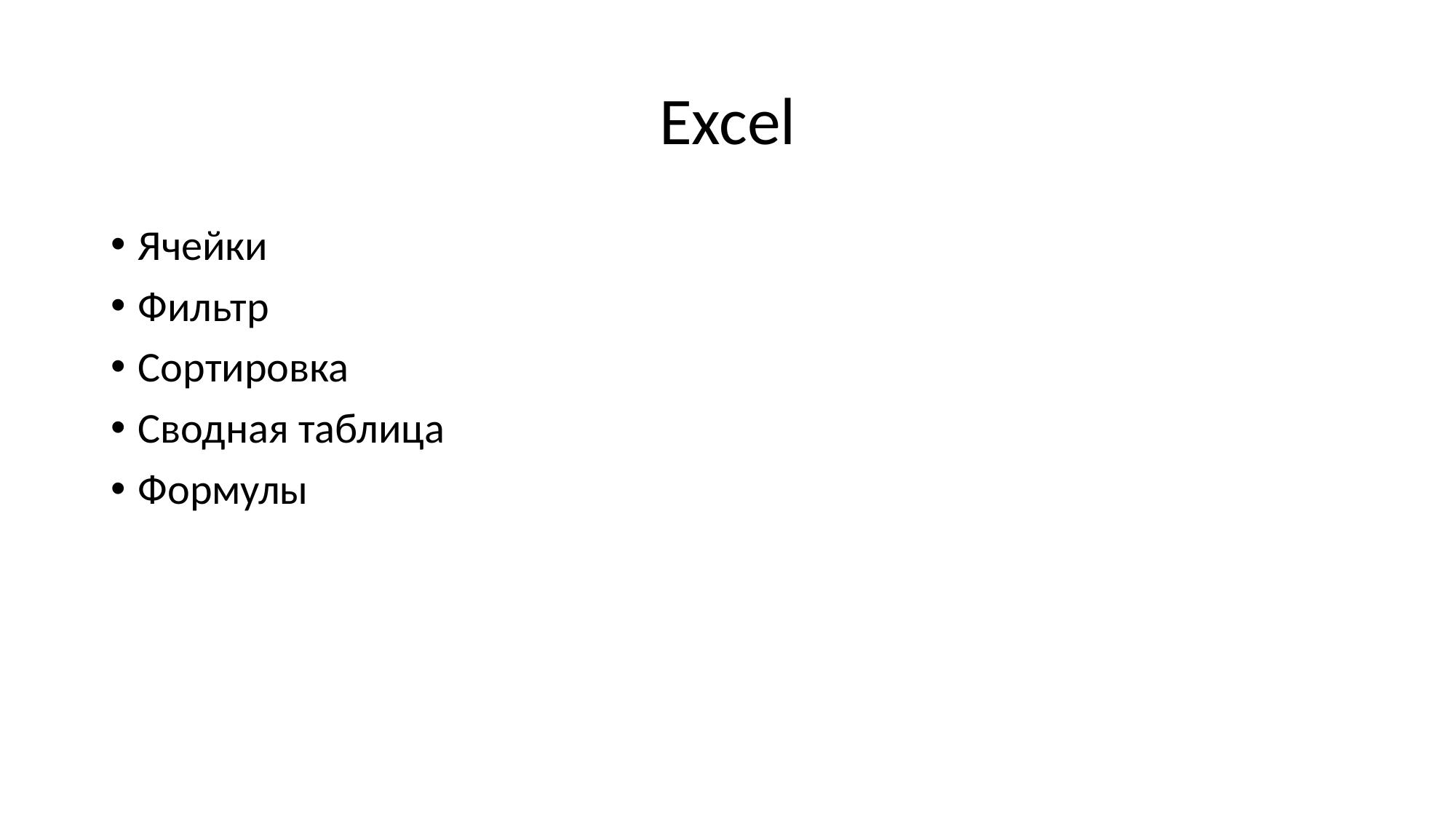

# Excel
Ячейки
Фильтр
Сортировка
Сводная таблица
Формулы